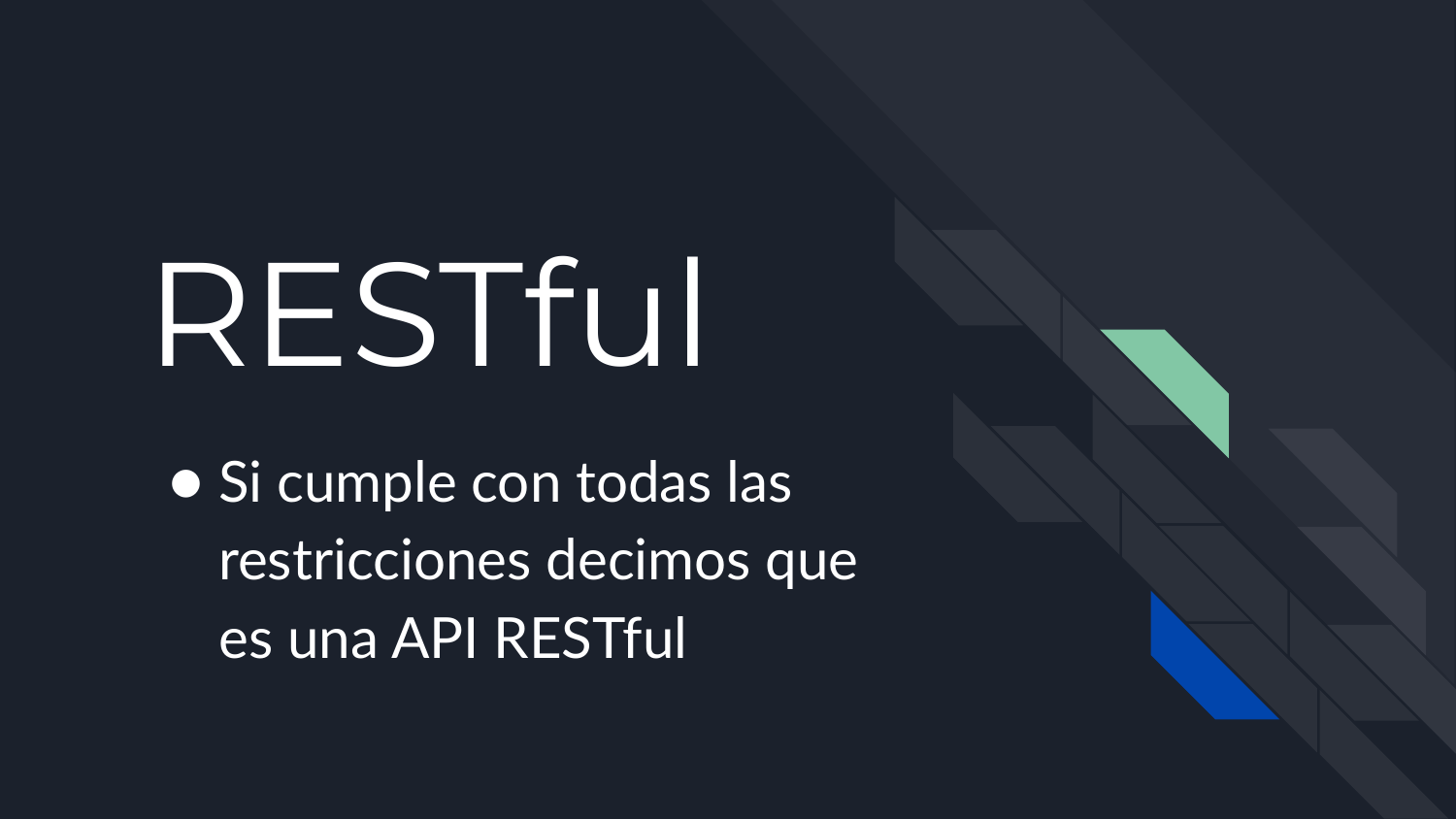

# RESTful
Si cumple con todas las restricciones decimos que es una API RESTful